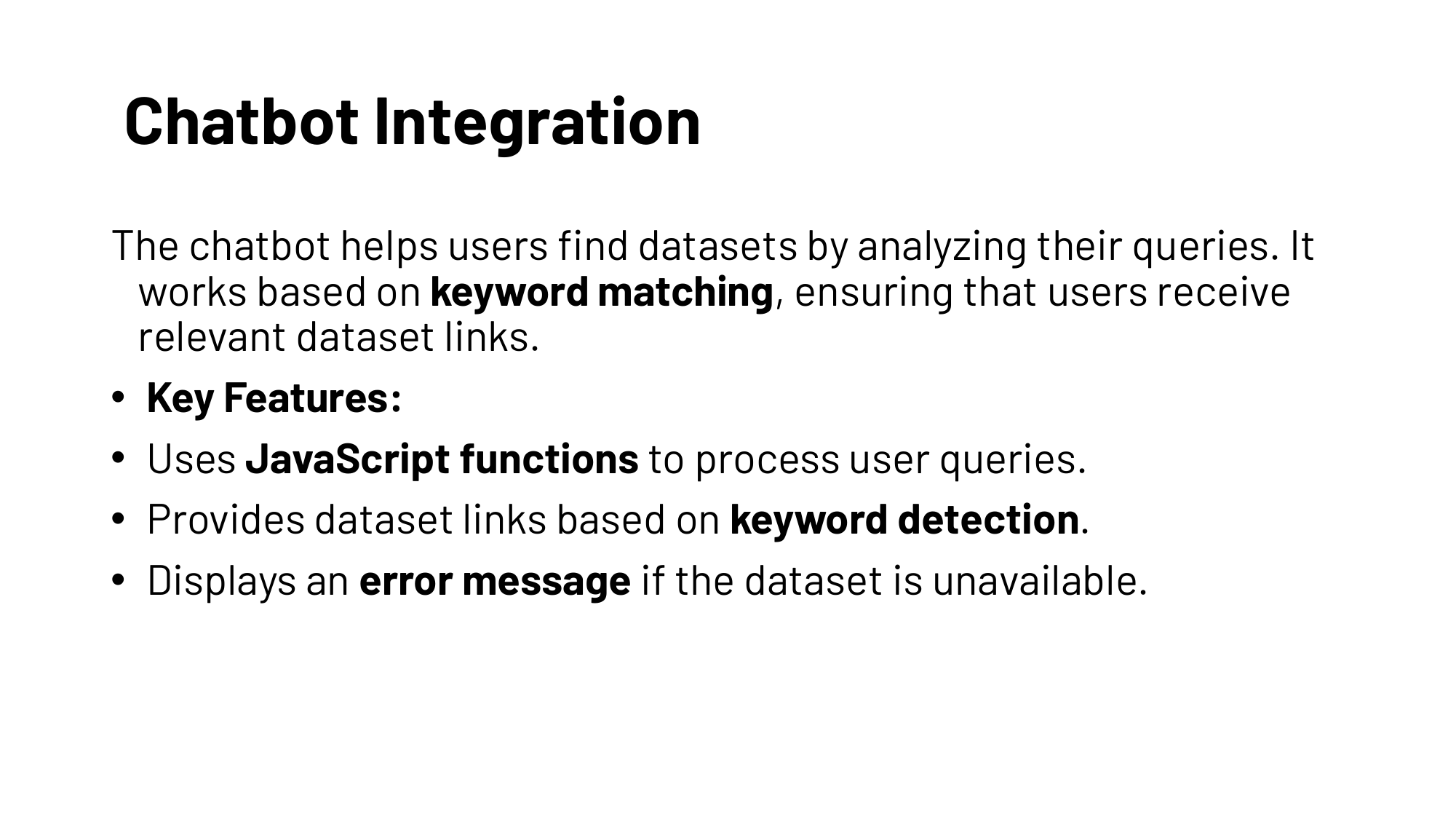

# Chatbot Integration
The chatbot helps users find datasets by analyzing their queries. It works based on keyword matching, ensuring that users receive relevant dataset links.
 Key Features:
 Uses JavaScript functions to process user queries.
 Provides dataset links based on keyword detection.
 Displays an error message if the dataset is unavailable.